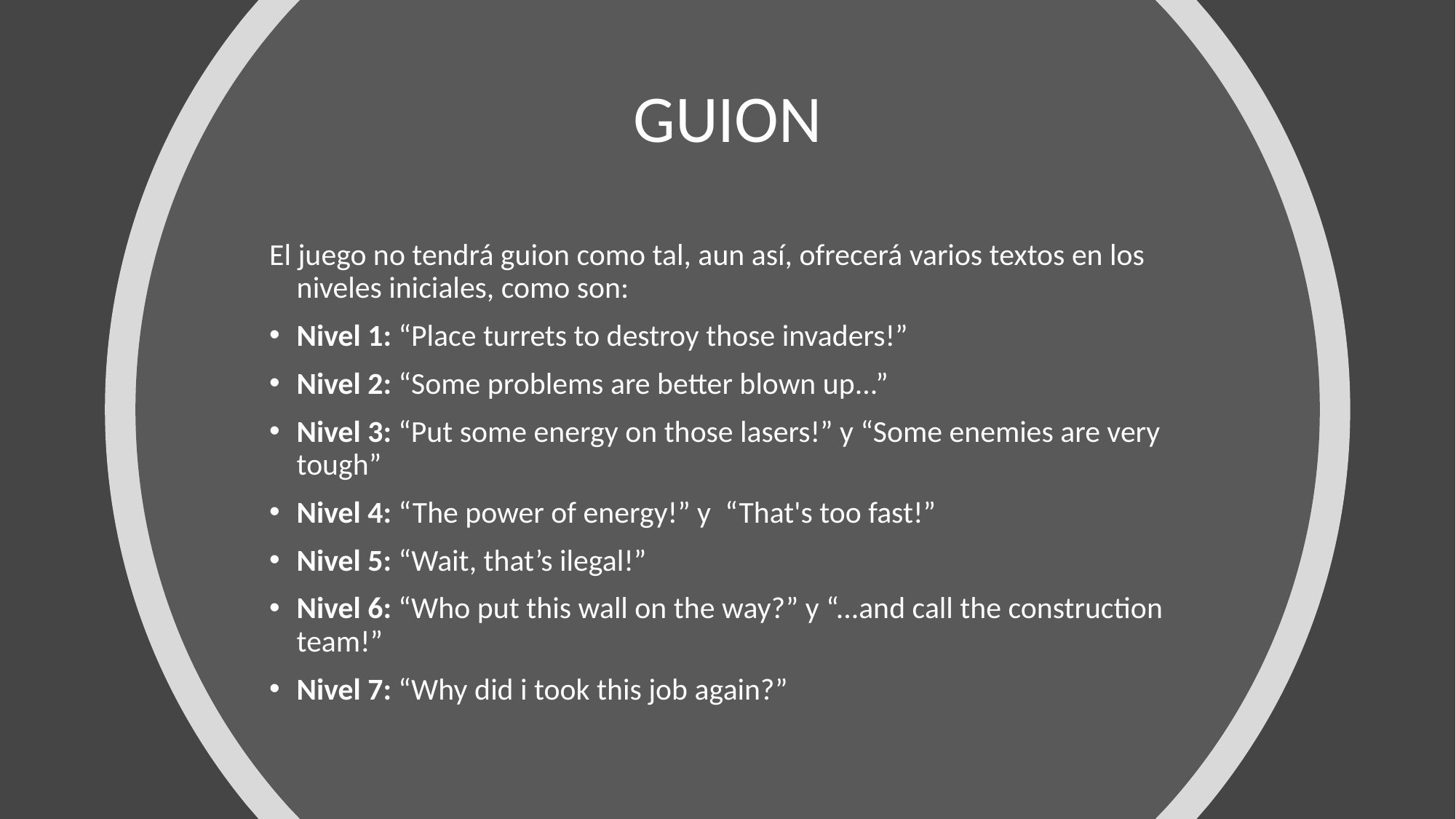

# GUION
El juego no tendrá guion como tal, aun así, ofrecerá varios textos en los niveles iniciales, como son:
Nivel 1: “Place turrets to destroy those invaders!”
Nivel 2: “Some problems are better blown up...”
Nivel 3: “Put some energy on those lasers!” y “Some enemies are very tough”
Nivel 4: “The power of energy!” y  “That's too fast!”
Nivel 5: “Wait, that’s ilegal!”
Nivel 6: “Who put this wall on the way?” y “...and call the construction team!”
Nivel 7: “Why did i took this job again?”